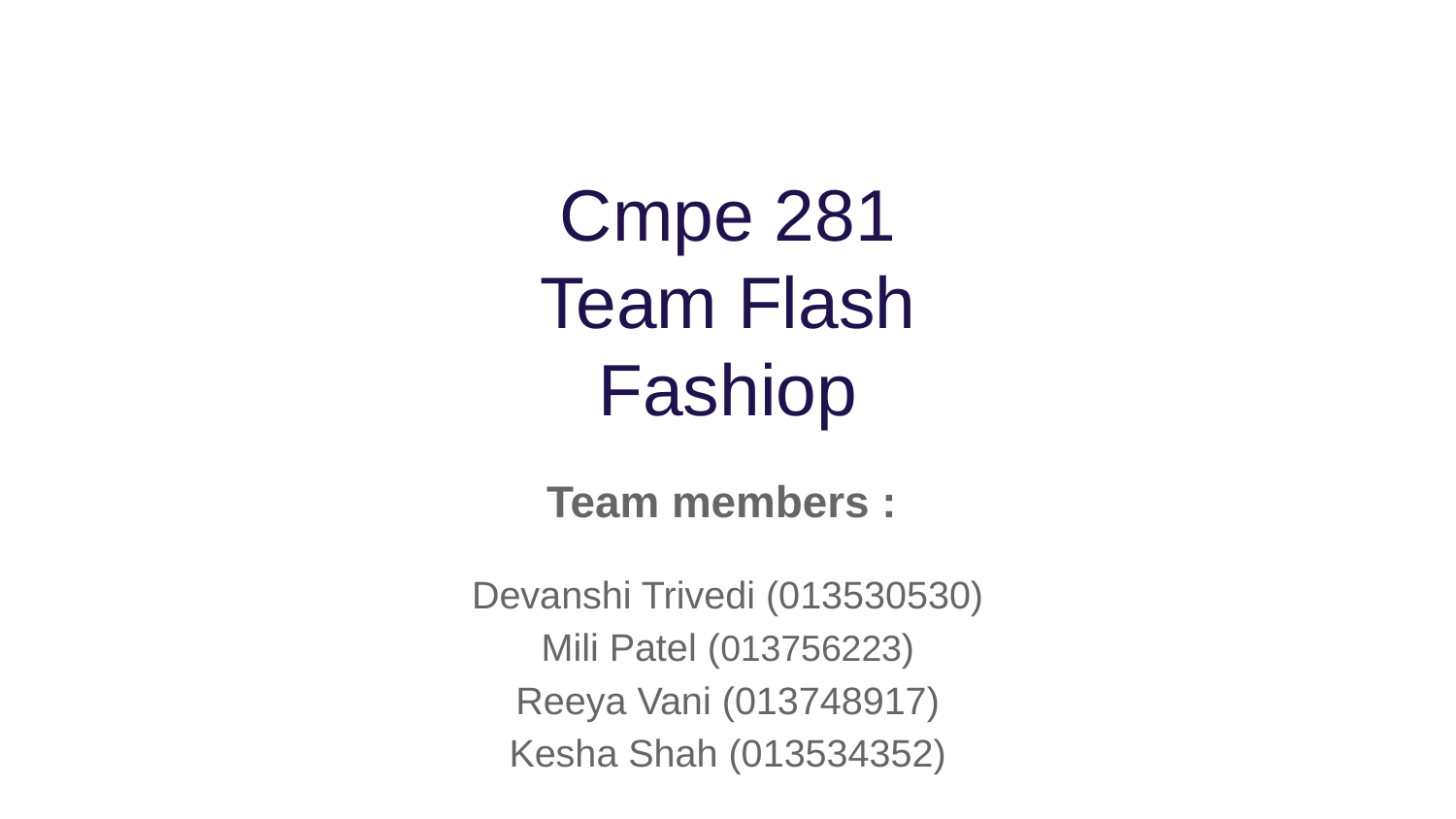

# Cmpe 281
Team Flash
Fashiop
Team members :

Devanshi Trivedi (013530530)
Mili Patel (013756223)
Reeya Vani (013748917)
Kesha Shah (013534352)